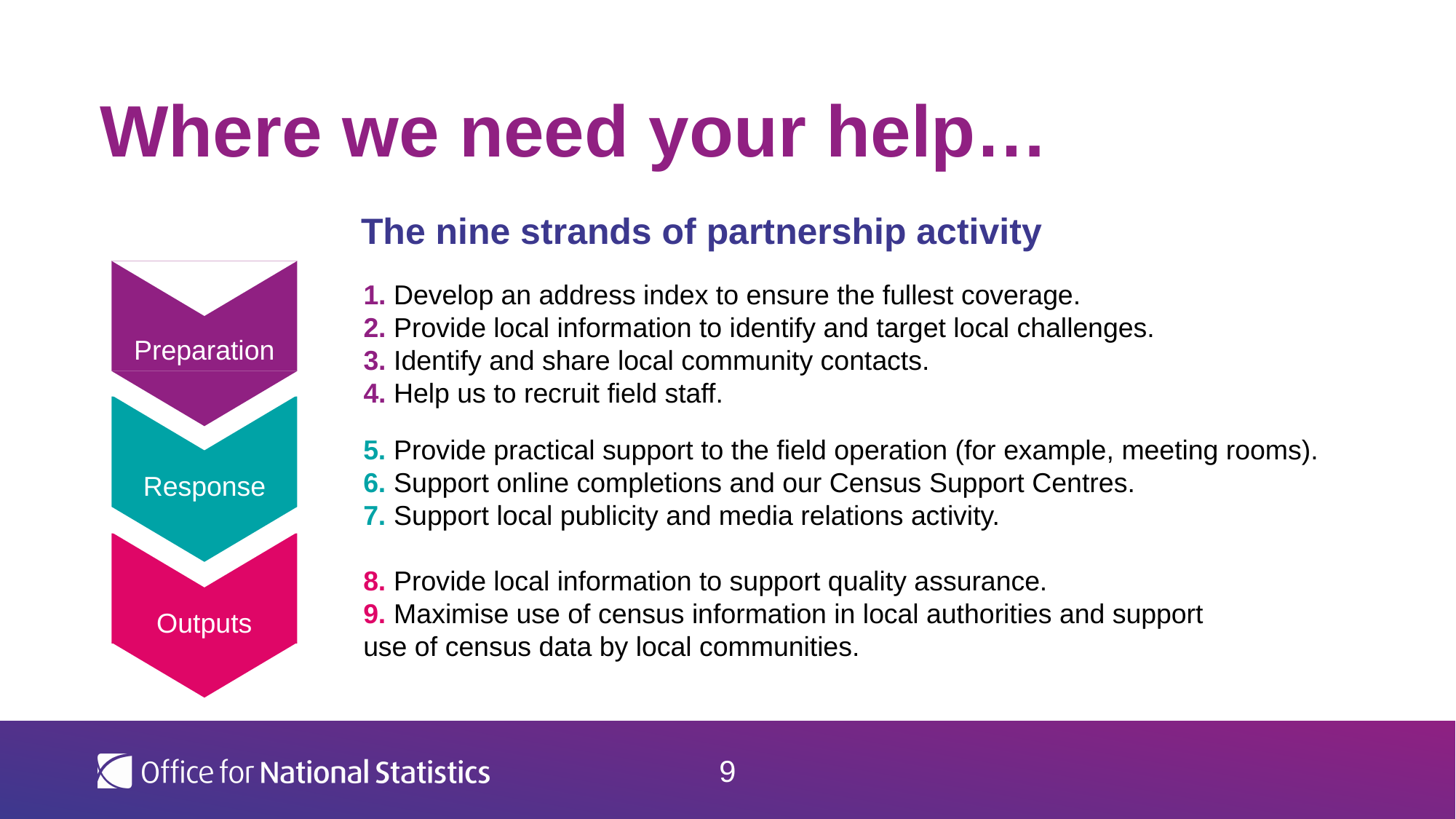

# Where we need your help…
The nine strands of partnership activity
Preparation

Response

Outputs

1. Develop an address index to ensure the fullest coverage.
2. Provide local information to identify and target local challenges.
3. Identify and share local community contacts.
4. Help us to recruit field staff.
5. Provide practical support to the field operation (for example, meeting rooms).
6. Support online completions and our Census Support Centres.
7. Support local publicity and media relations activity.
8. Provide local information to support quality assurance.
9. Maximise use of census information in local authorities and support use of census data by local communities.
9